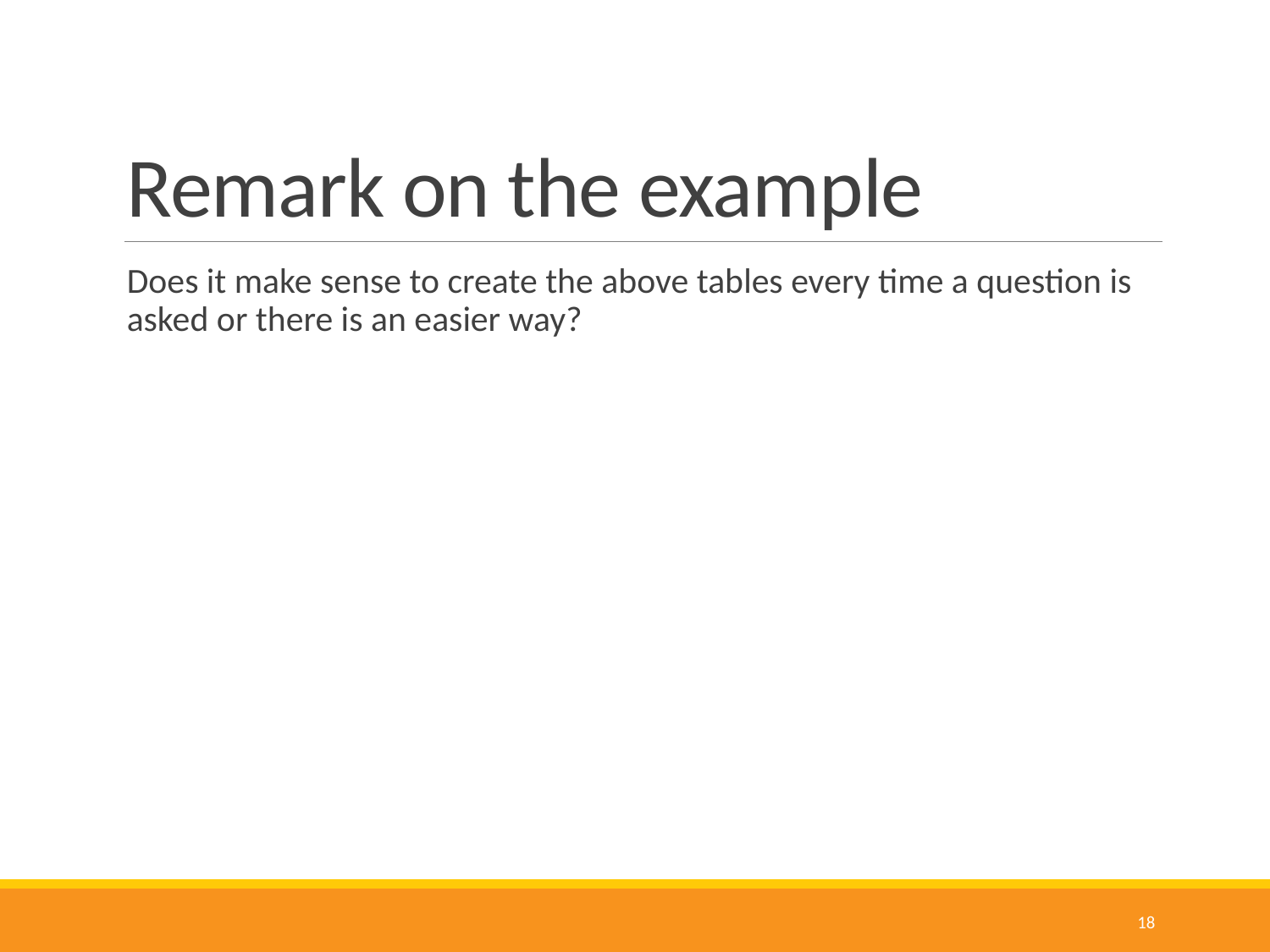

# Remark on the example
Does it make sense to create the above tables every time a question is  asked or there is an easier way?
18